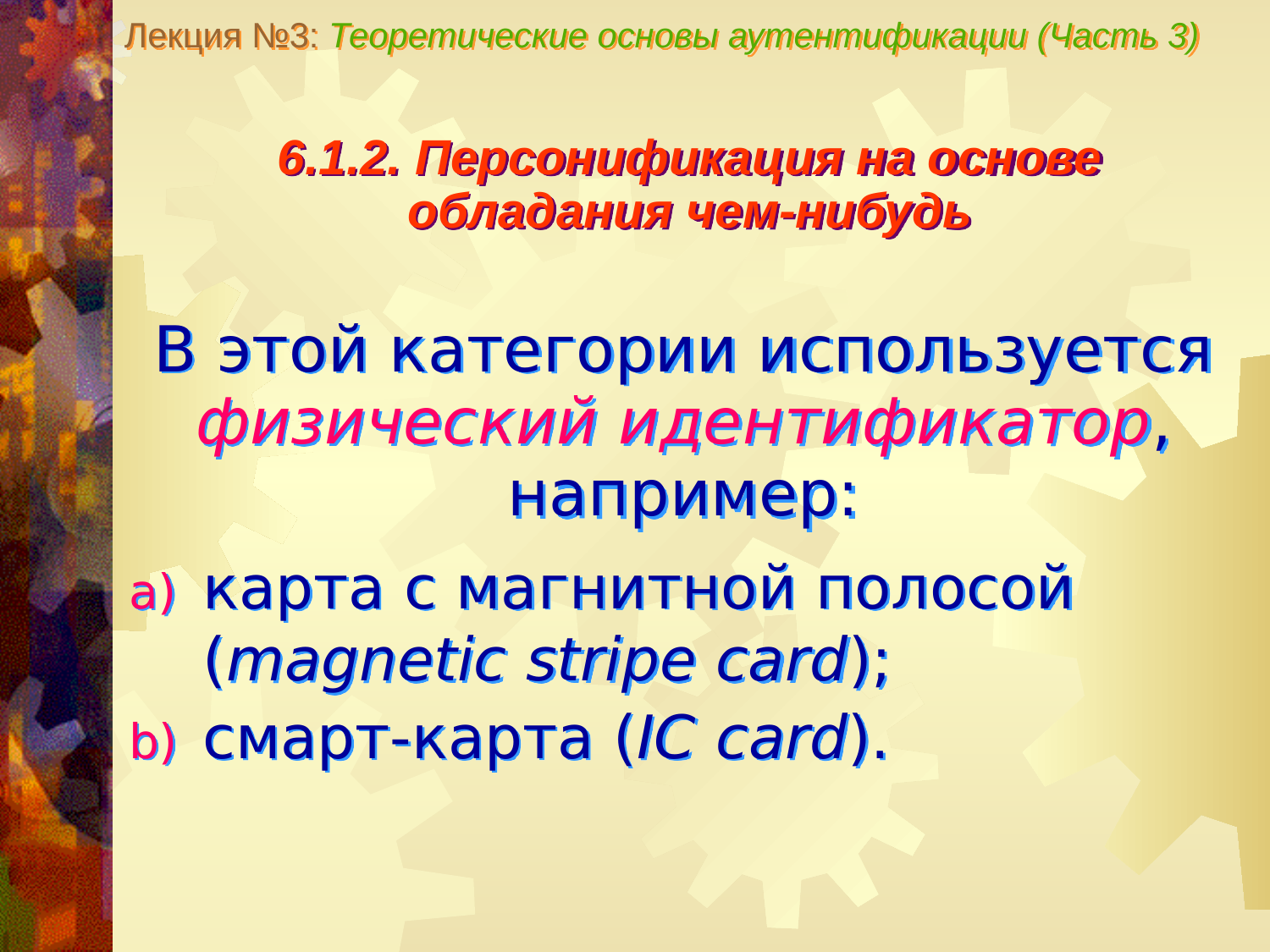

Лекция №3: Теоретические основы аутентификации (Часть 3)
6.1.2. Персонификация на основе
обладания чем-нибудь
В этой категории используется физический идентификатор, например:
карта с магнитной полосой (magnetic stripe card);
смарт-карта (IC card).